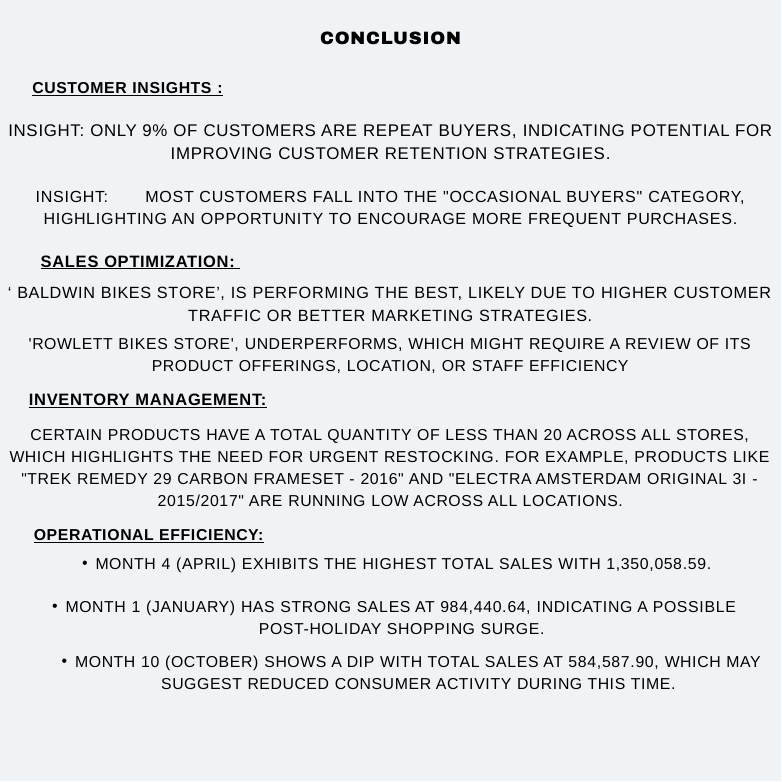

CONCLUSION
CUSTOMER INSIGHTS :
INSIGHT: ONLY 9% OF CUSTOMERS ARE REPEAT BUYERS, INDICATING POTENTIAL FOR IMPROVING CUSTOMER RETENTION STRATEGIES.
INSIGHT:       MOST CUSTOMERS FALL INTO THE "OCCASIONAL BUYERS" CATEGORY, HIGHLIGHTING AN OPPORTUNITY TO ENCOURAGE MORE FREQUENT PURCHASES.
SALES OPTIMIZATION:
‘ BALDWIN BIKES STORE’, IS PERFORMING THE BEST, LIKELY DUE TO HIGHER CUSTOMER TRAFFIC OR BETTER MARKETING STRATEGIES.
'ROWLETT BIKES STORE', UNDERPERFORMS, WHICH MIGHT REQUIRE A REVIEW OF ITS PRODUCT OFFERINGS, LOCATION, OR STAFF EFFICIENCY
INVENTORY MANAGEMENT:
CERTAIN PRODUCTS HAVE A TOTAL QUANTITY OF LESS THAN 20 ACROSS ALL STORES, WHICH HIGHLIGHTS THE NEED FOR URGENT RESTOCKING. FOR EXAMPLE, PRODUCTS LIKE "TREK REMEDY 29 CARBON FRAMESET - 2016" AND "ELECTRA AMSTERDAM ORIGINAL 3I - 2015/2017" ARE RUNNING LOW ACROSS ALL LOCATIONS.
OPERATIONAL EFFICIENCY:
MONTH 4 (APRIL) EXHIBITS THE HIGHEST TOTAL SALES WITH 1,350,058.59.
MONTH 1 (JANUARY) HAS STRONG SALES AT 984,440.64, INDICATING A POSSIBLE POST-HOLIDAY SHOPPING SURGE.
MONTH 10 (OCTOBER) SHOWS A DIP WITH TOTAL SALES AT 584,587.90, WHICH MAY SUGGEST REDUCED CONSUMER ACTIVITY DURING THIS TIME.